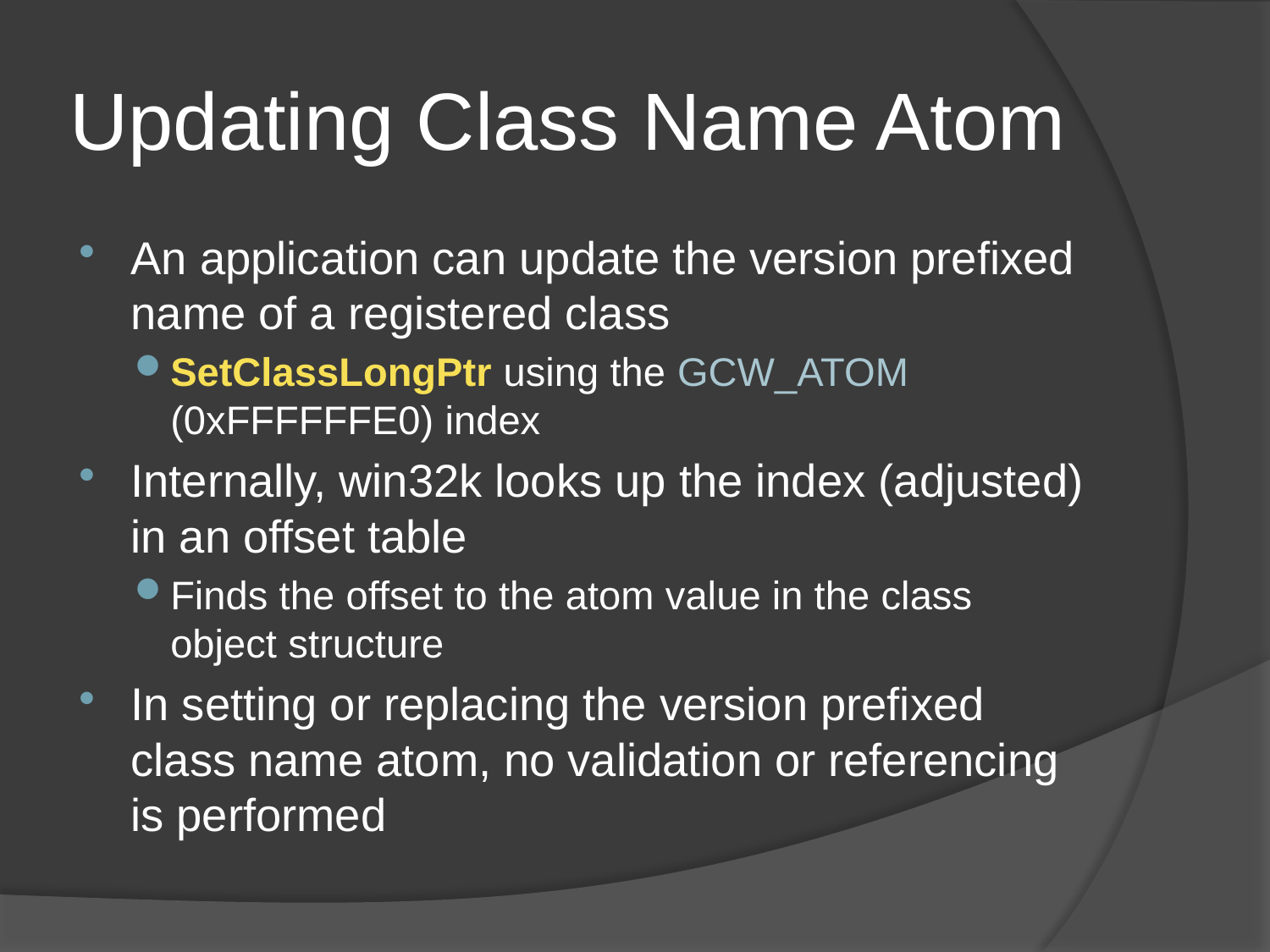

# Updating Class Name Atom
An application can update the version prefixed name of a registered class
SetClassLongPtr using the GCW_ATOM (0xFFFFFFE0) index
Internally, win32k looks up the index (adjusted) in an offset table
Finds the offset to the atom value in the class object structure
In setting or replacing the version prefixed class name atom, no validation or referencing is performed